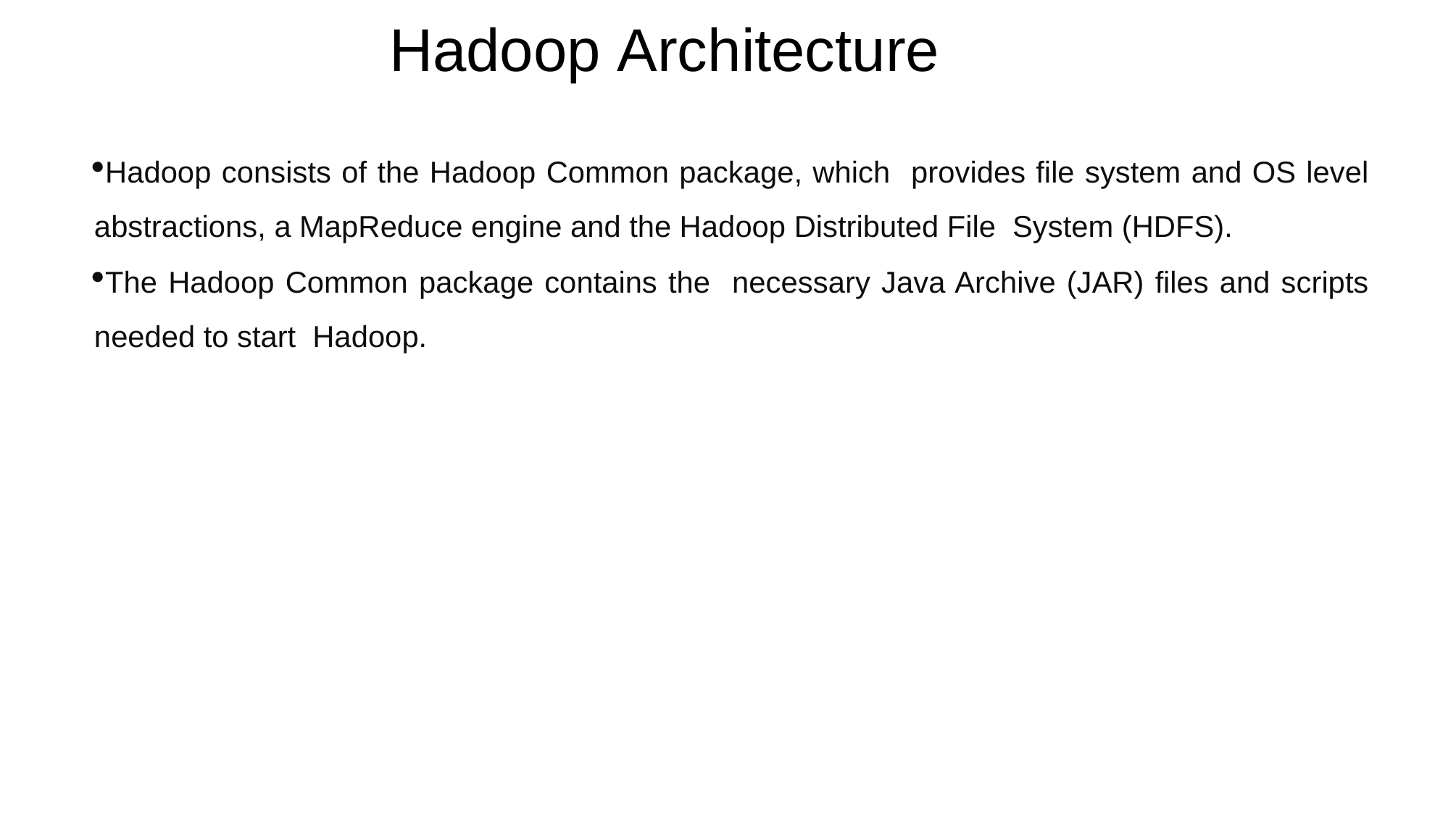

Hadoop Architecture
Hadoop consists of the Hadoop Common package, which  provides file system and OS level abstractions, a MapReduce engine and the Hadoop Distributed File  System (HDFS).
The Hadoop Common package contains the  necessary Java Archive (JAR) files and scripts needed to start  Hadoop.